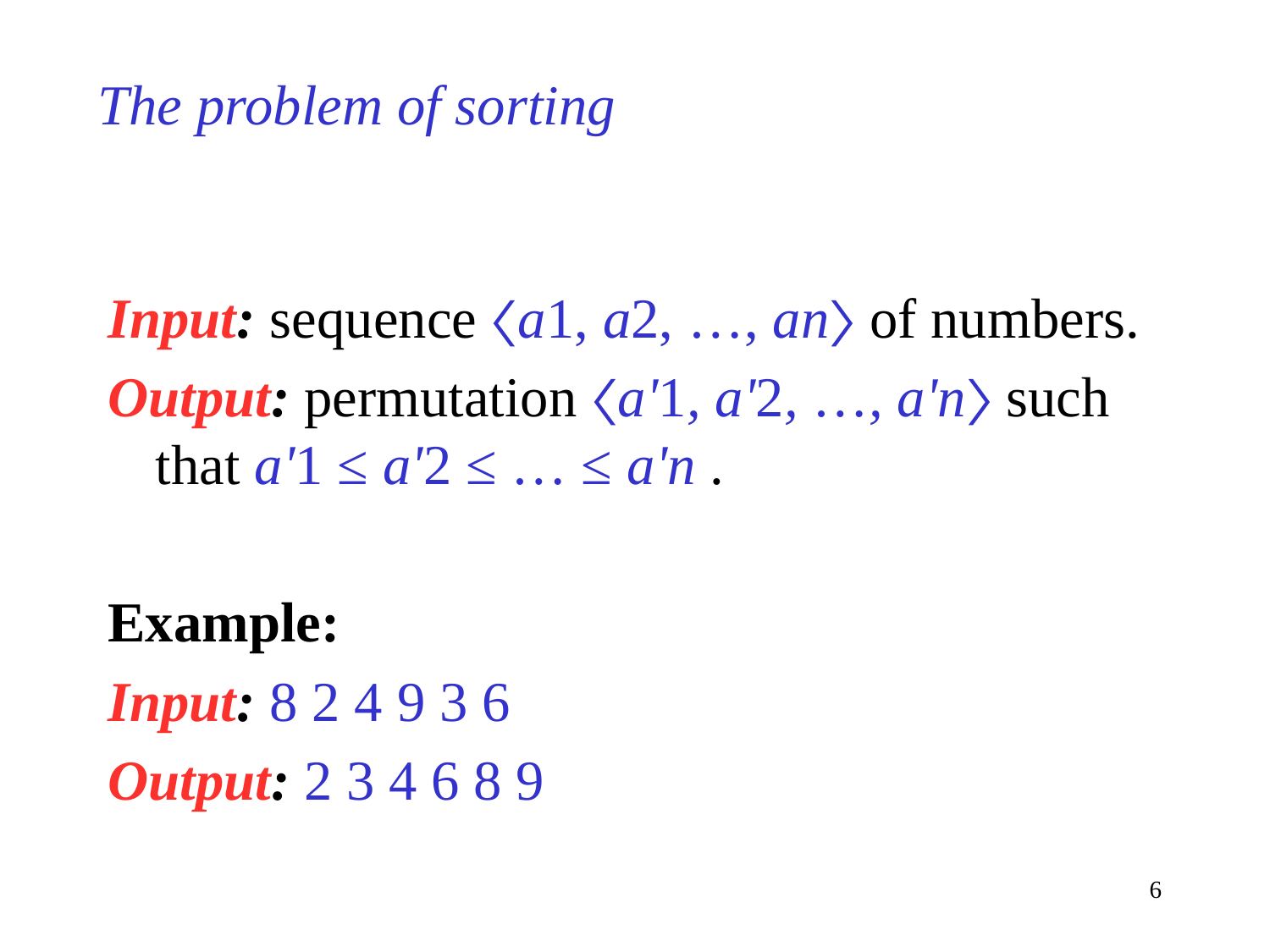

# The problem of sorting
Input: sequence 〈a1, a2, …, an〉 of numbers.
Output: permutation 〈a'1, a'2, …, a'n〉 such that a'1 ≤ a'2 ≤ … ≤ a'n .

Example:
Input: 8 2 4 9 3 6
Output: 2 3 4 6 8 9

6